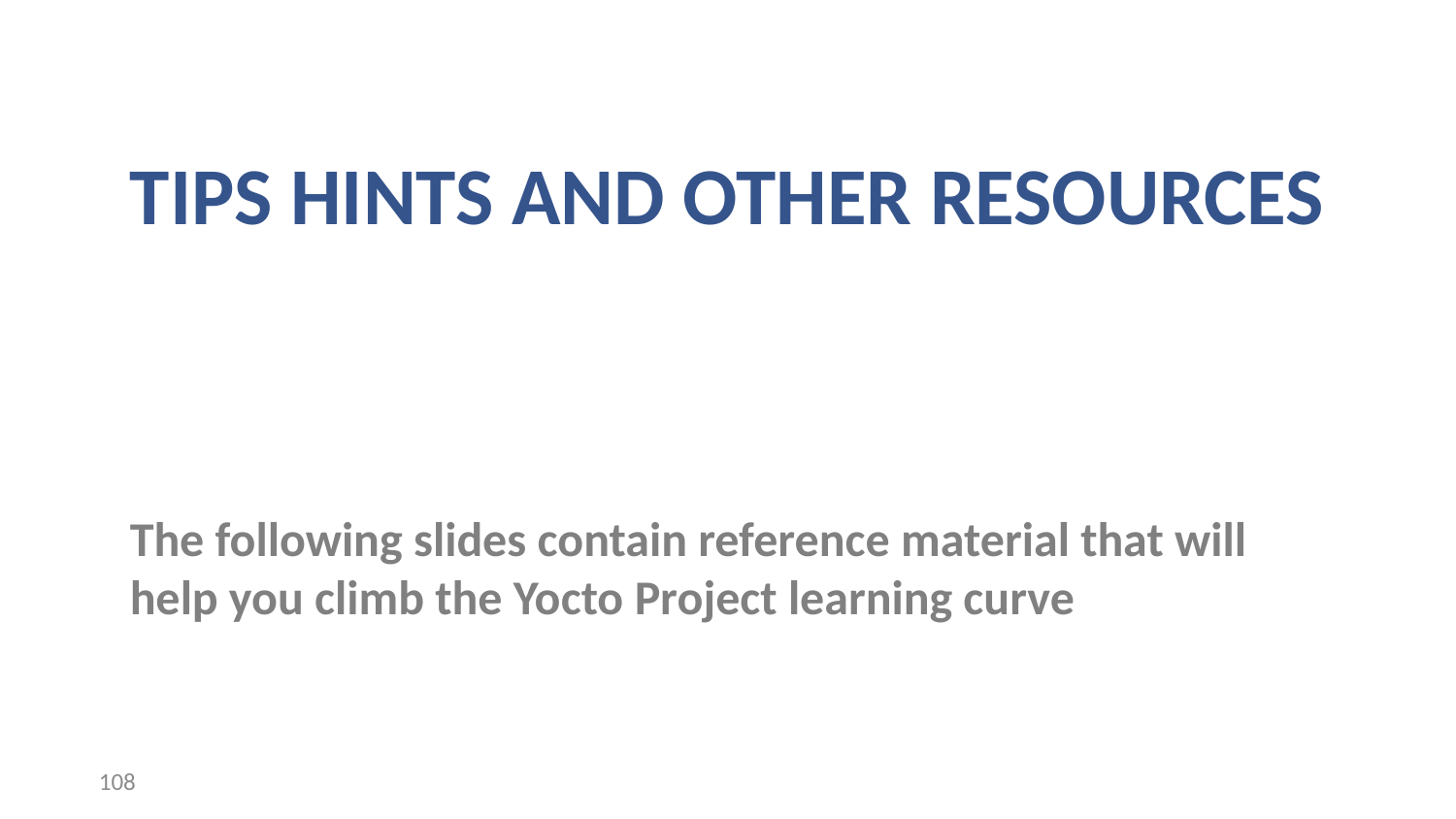

TIPS HINTS AND OTHER RESOURCES
The following slides contain reference material that will help you climb the Yocto Project learning curve
108